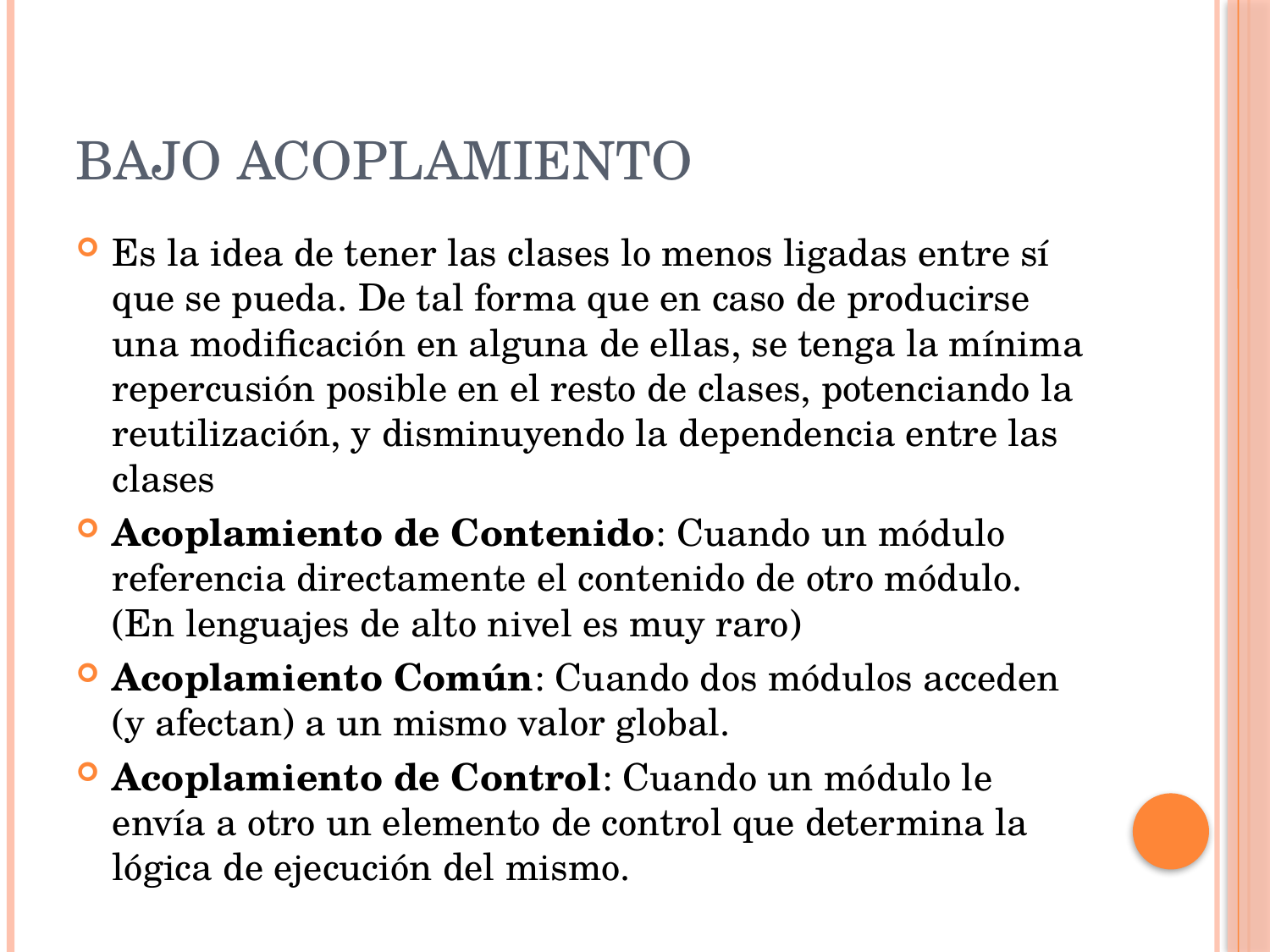

# Bajo acoplamiento
Es la idea de tener las clases lo menos ligadas entre sí que se pueda. De tal forma que en caso de producirse una modificación en alguna de ellas, se tenga la mínima repercusión posible en el resto de clases, potenciando la reutilización, y disminuyendo la dependencia entre las clases
Acoplamiento de Contenido: Cuando un módulo referencia directamente el contenido de otro módulo. (En lenguajes de alto nivel es muy raro)
Acoplamiento Común: Cuando dos módulos acceden (y afectan) a un mismo valor global.
Acoplamiento de Control: Cuando un módulo le envía a otro un elemento de control que determina la lógica de ejecución del mismo.